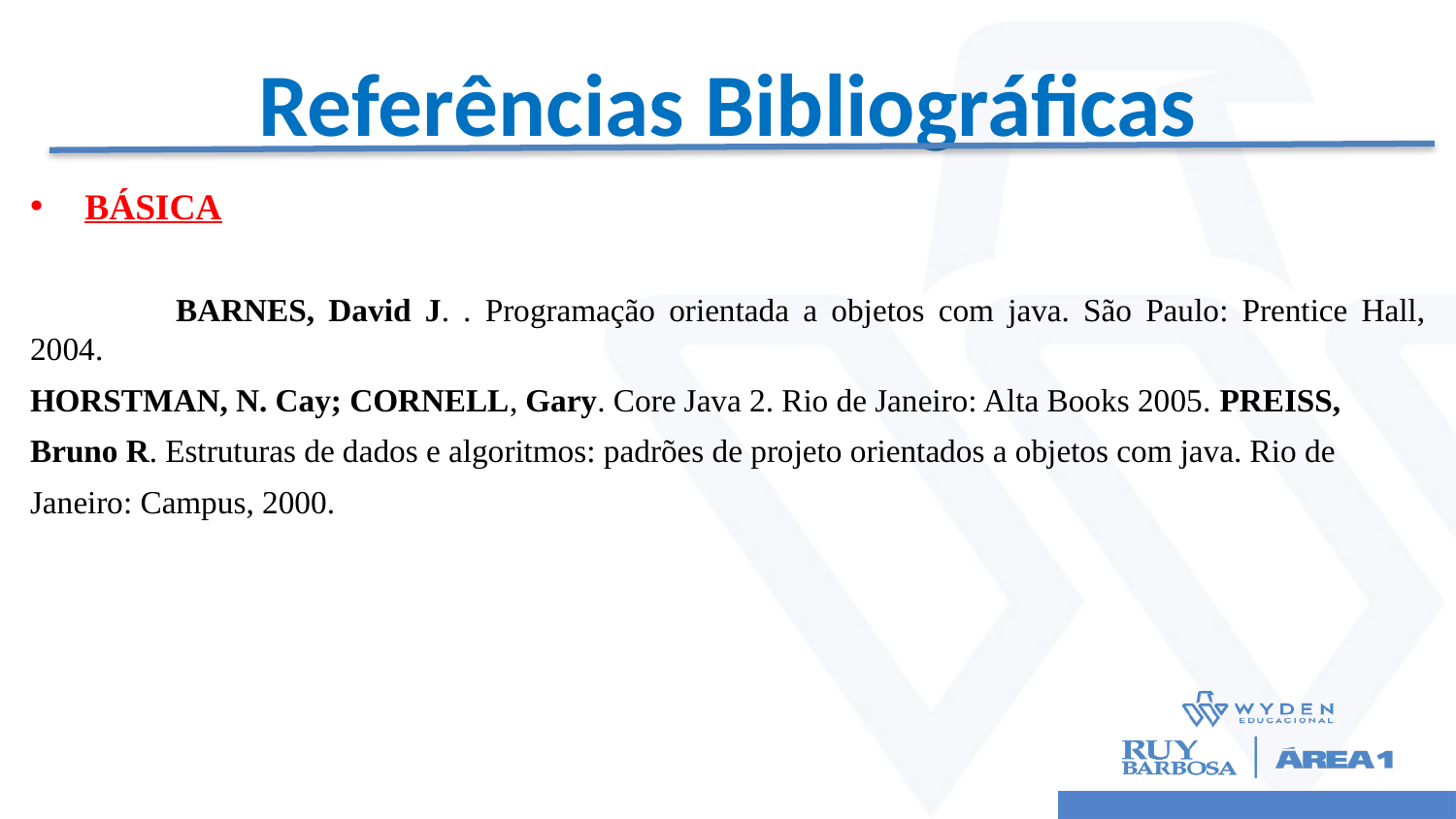

# Referências Bibliográficas
BÁSICA

	BARNES, David J. . Programação orientada a objetos com java. São Paulo: Prentice Hall, 2004.
HORSTMAN, N. Cay; CORNELL, Gary. Core Java 2. Rio de Janeiro: Alta Books 2005. PREISS,
Bruno R. Estruturas de dados e algoritmos: padrões de projeto orientados a objetos com java. Rio de
Janeiro: Campus, 2000.